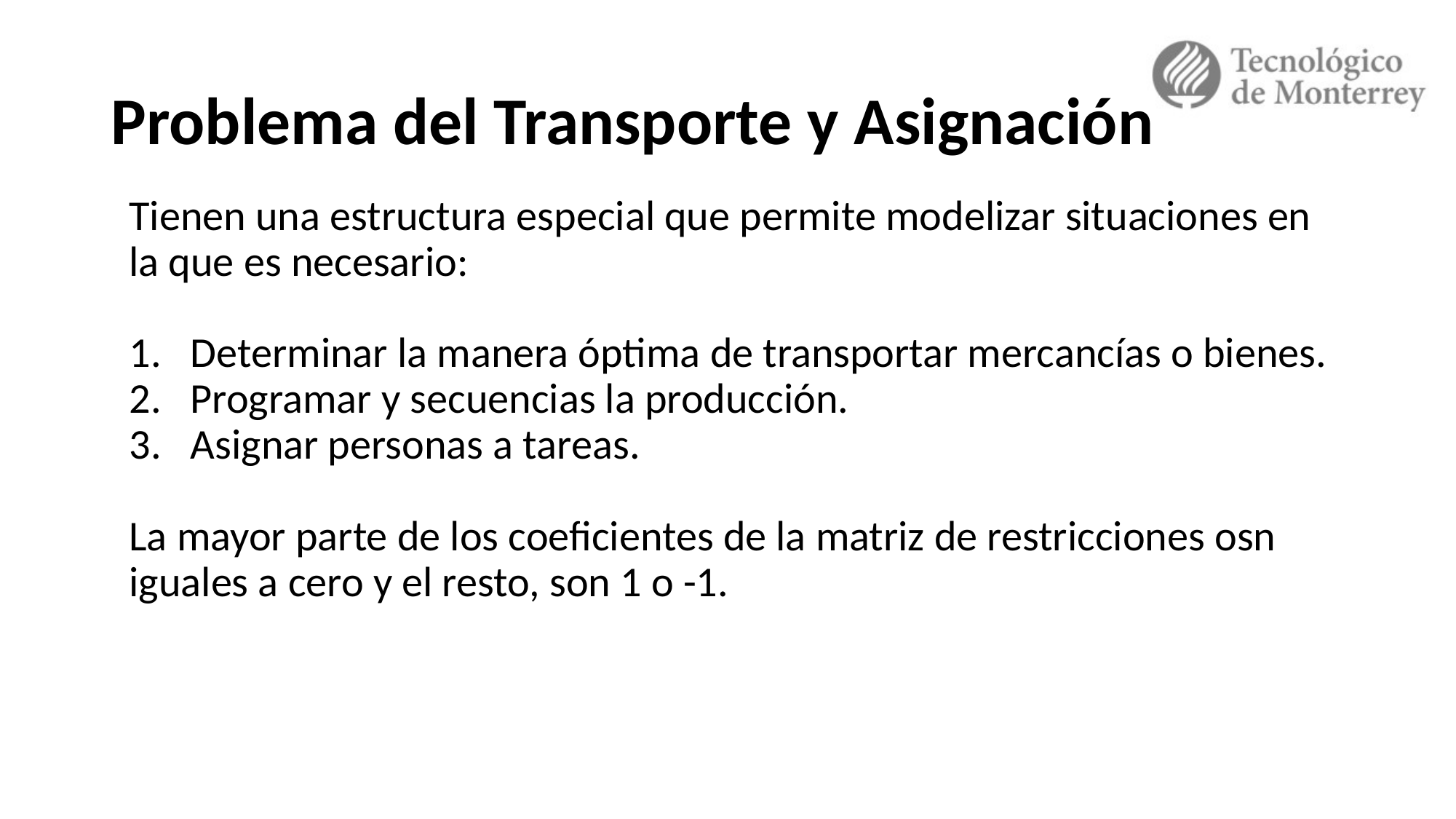

# Problema del Transporte y Asignación
Tienen una estructura especial que permite modelizar situaciones en la que es necesario:

Determinar la manera óptima de transportar mercancías o bienes.
Programar y secuencias la producción.
Asignar personas a tareas.

La mayor parte de los coeficientes de la matriz de restricciones osn iguales a cero y el resto, son 1 o -1.